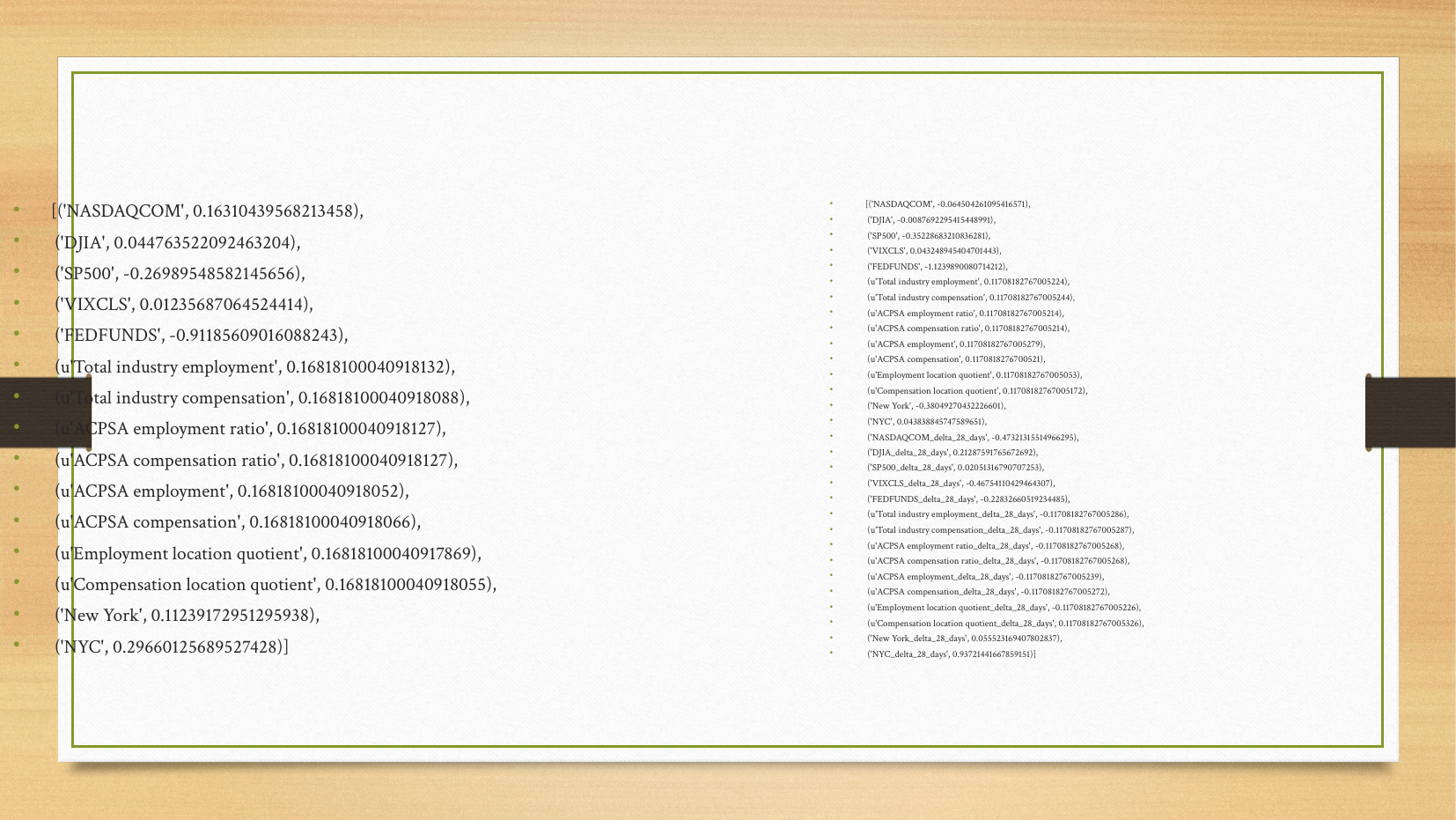

[('NASDAQCOM', 0.16310439568213458),
 ('DJIA', 0.044763522092463204),
 ('SP500', -0.26989548582145656),
 ('VIXCLS', 0.01235687064524414),
 ('FEDFUNDS', -0.91185609016088243),
 (u'Total industry employment', 0.16818100040918132),
 (u'Total industry compensation', 0.16818100040918088),
 (u'ACPSA employment ratio', 0.16818100040918127),
 (u'ACPSA compensation ratio', 0.16818100040918127),
 (u'ACPSA employment', 0.16818100040918052),
 (u'ACPSA compensation', 0.16818100040918066),
 (u'Employment location quotient', 0.16818100040917869),
 (u'Compensation location quotient', 0.16818100040918055),
 ('New York', 0.11239172951295938),
 ('NYC', 0.29660125689527428)]
[('NASDAQCOM', -0.064504261095416571),
 ('DJIA', -0.0087692295415448991),
 ('SP500', -0.35228683210836281),
 ('VIXCLS', 0.043248945404701443),
 ('FEDFUNDS', -1.1239890080714212),
 (u'Total industry employment', 0.11708182767005224),
 (u'Total industry compensation', 0.11708182767005244),
 (u'ACPSA employment ratio', 0.11708182767005214),
 (u'ACPSA compensation ratio', 0.11708182767005214),
 (u'ACPSA employment', 0.11708182767005279),
 (u'ACPSA compensation', 0.1170818276700521),
 (u'Employment location quotient', 0.11708182767005053),
 (u'Compensation location quotient', 0.11708182767005172),
 ('New York', -0.38049270432226601),
 ('NYC', 0.043838845747589651),
 ('NASDAQCOM_delta_28_days', -0.47321315514966295),
 ('DJIA_delta_28_days', 0.21287591765672692),
 ('SP500_delta_28_days', 0.02051316790707253),
 ('VIXCLS_delta_28_days', -0.46754110429464307),
 ('FEDFUNDS_delta_28_days', -0.22832660519234485),
 (u'Total industry employment_delta_28_days', -0.11708182767005286),
 (u'Total industry compensation_delta_28_days', -0.11708182767005287),
 (u'ACPSA employment ratio_delta_28_days', -0.11708182767005268),
 (u'ACPSA compensation ratio_delta_28_days', -0.11708182767005268),
 (u'ACPSA employment_delta_28_days', -0.11708182767005239),
 (u'ACPSA compensation_delta_28_days', -0.11708182767005272),
 (u'Employment location quotient_delta_28_days', -0.11708182767005226),
 (u'Compensation location quotient_delta_28_days', 0.11708182767005326),
 ('New York_delta_28_days', 0.055523169407802837),
 ('NYC_delta_28_days', 0.93721441667859151)]